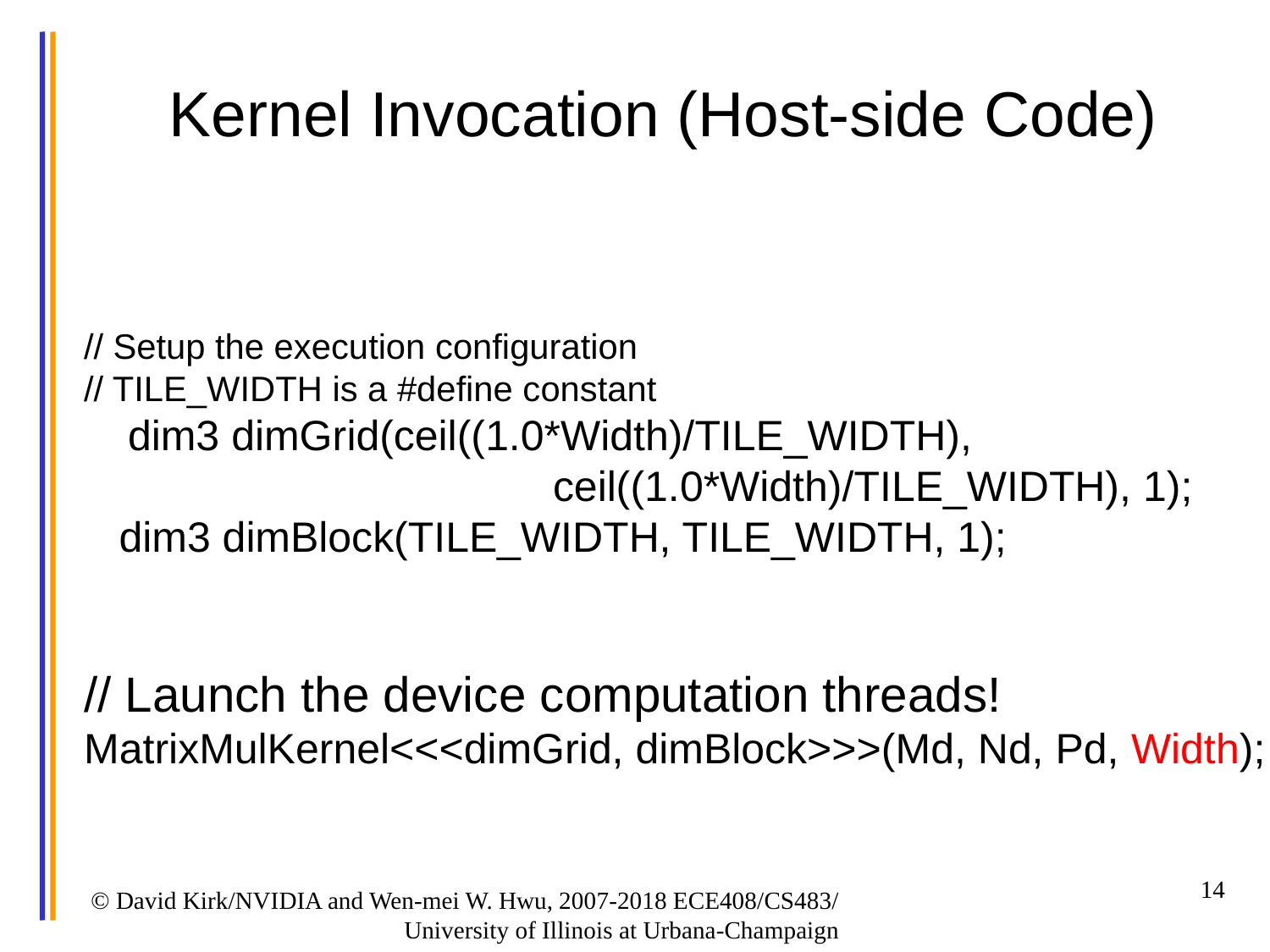

# Kernel Invocation (Host-side Code)
    // Setup the execution configuration
    // TILE_WIDTH is a #define constant
       dim3 dimGrid(ceil((1.0*Width)/TILE_WIDTH),
				ceil((1.0*Width)/TILE_WIDTH), 1);
       dim3 dimBlock(TILE_WIDTH, TILE_WIDTH, 1);

    // Launch the device computation threads!
    MatrixMulKernel<<<dimGrid, dimBlock>>>(Md, Nd, Pd, Width);
14
© David Kirk/NVIDIA and Wen-mei W. Hwu, 2007-2018 ECE408/CS483/ University of Illinois at Urbana-Champaign